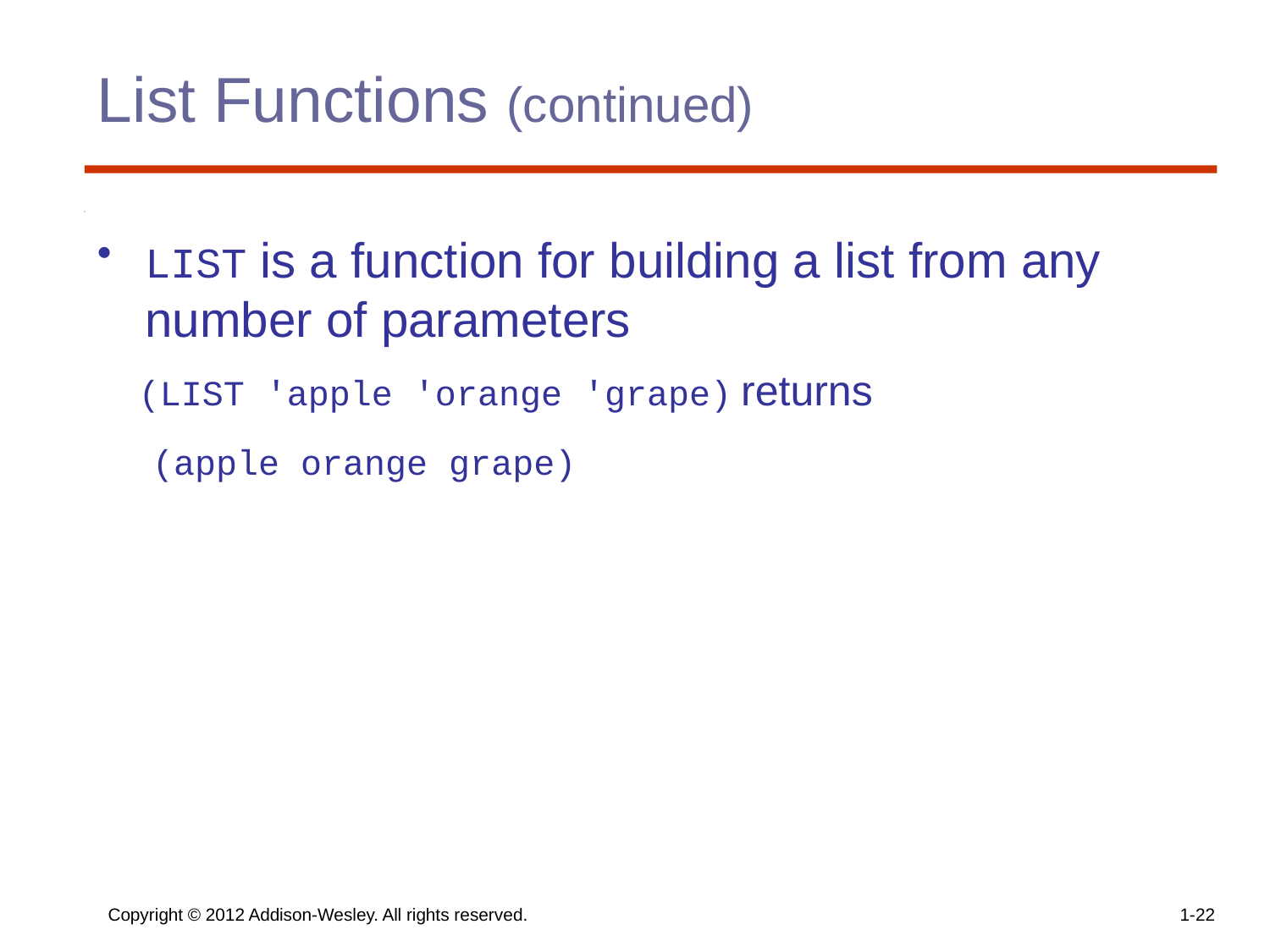

# List Functions (continued)
LIST is a function for building a list from any number of parameters
   (LIST ′apple ′orange ′grape) returns
    (apple orange grape)

Copyright © 2012 Addison-Wesley. All rights reserved.
1-22